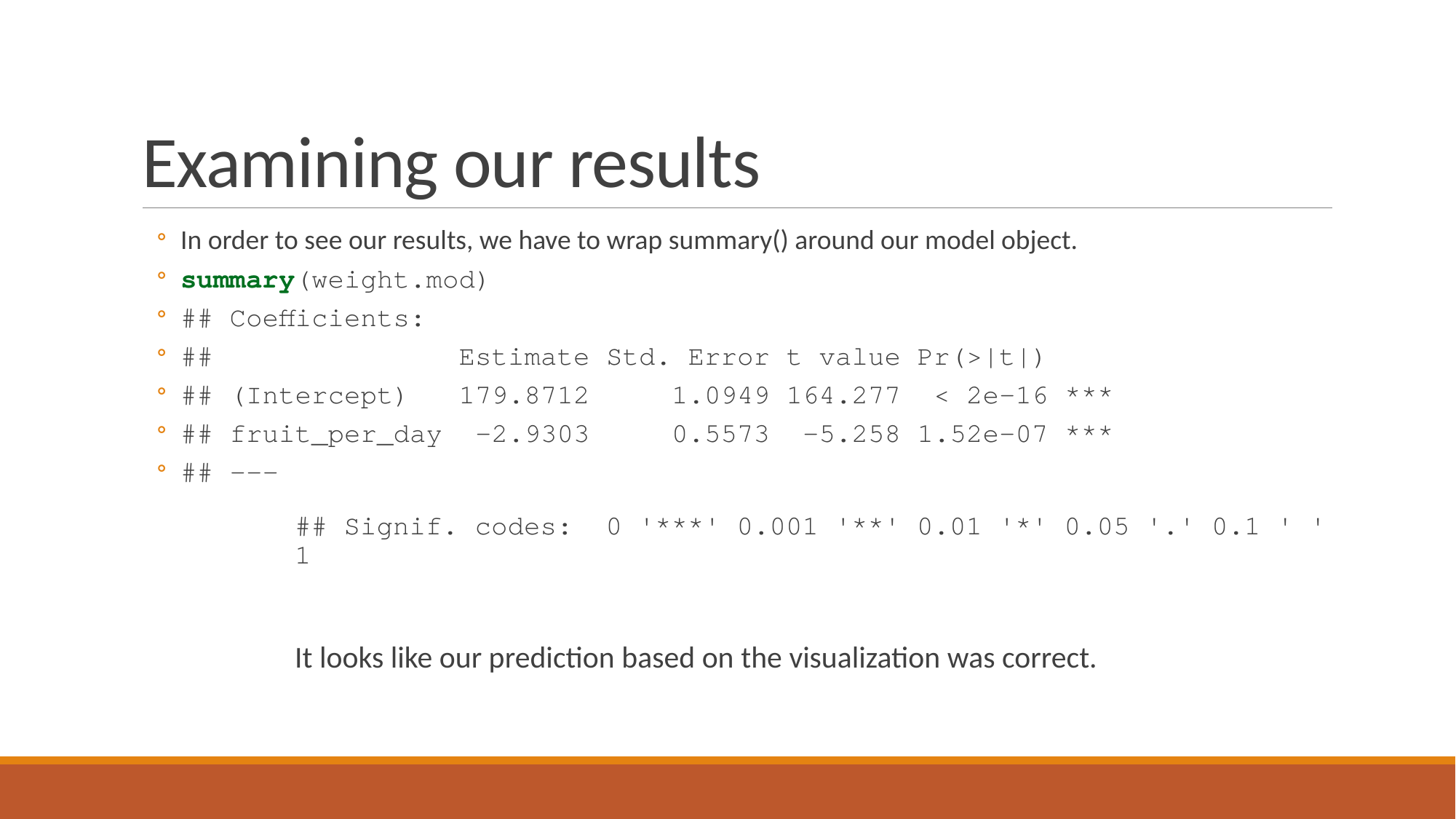

# Examining our results
In order to see our results, we have to wrap summary() around our model object.
summary(weight.mod)
## Coefficients:
##               Estimate Std. Error t value Pr(>|t|)
## (Intercept)   179.8712     1.0949 164.277  < 2e-16 ***
## fruit_per_day  -2.9303     0.5573  -5.258 1.52e-07 ***
## ---
## Signif. codes:  0 '***' 0.001 '**' 0.01 '*' 0.05 '.' 0.1 ' ' 1

It looks like our prediction based on the visualization was correct.